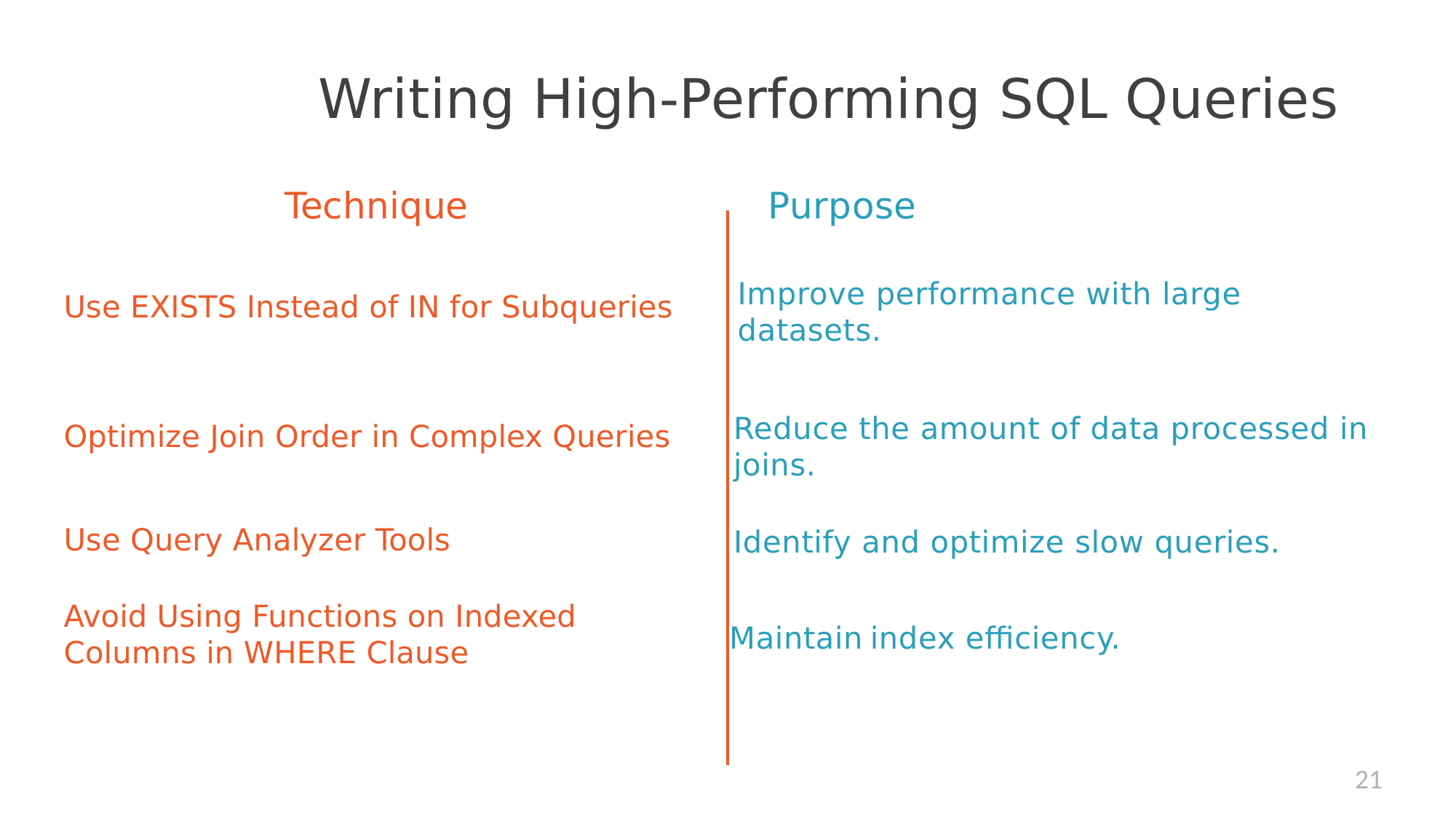

# Writing High-Performing SQL Queries
Technique
Purpose

Improve performance with large datasets.
Use EXISTS Instead of IN for Subqueries
Reduce the amount of data processed in joins.
Optimize Join Order in Complex Queries
Use Query Analyzer Tools
Identify and optimize slow queries.
Avoid Using Functions on Indexed Columns in WHERE Clause
Maintain index efficiency.
21